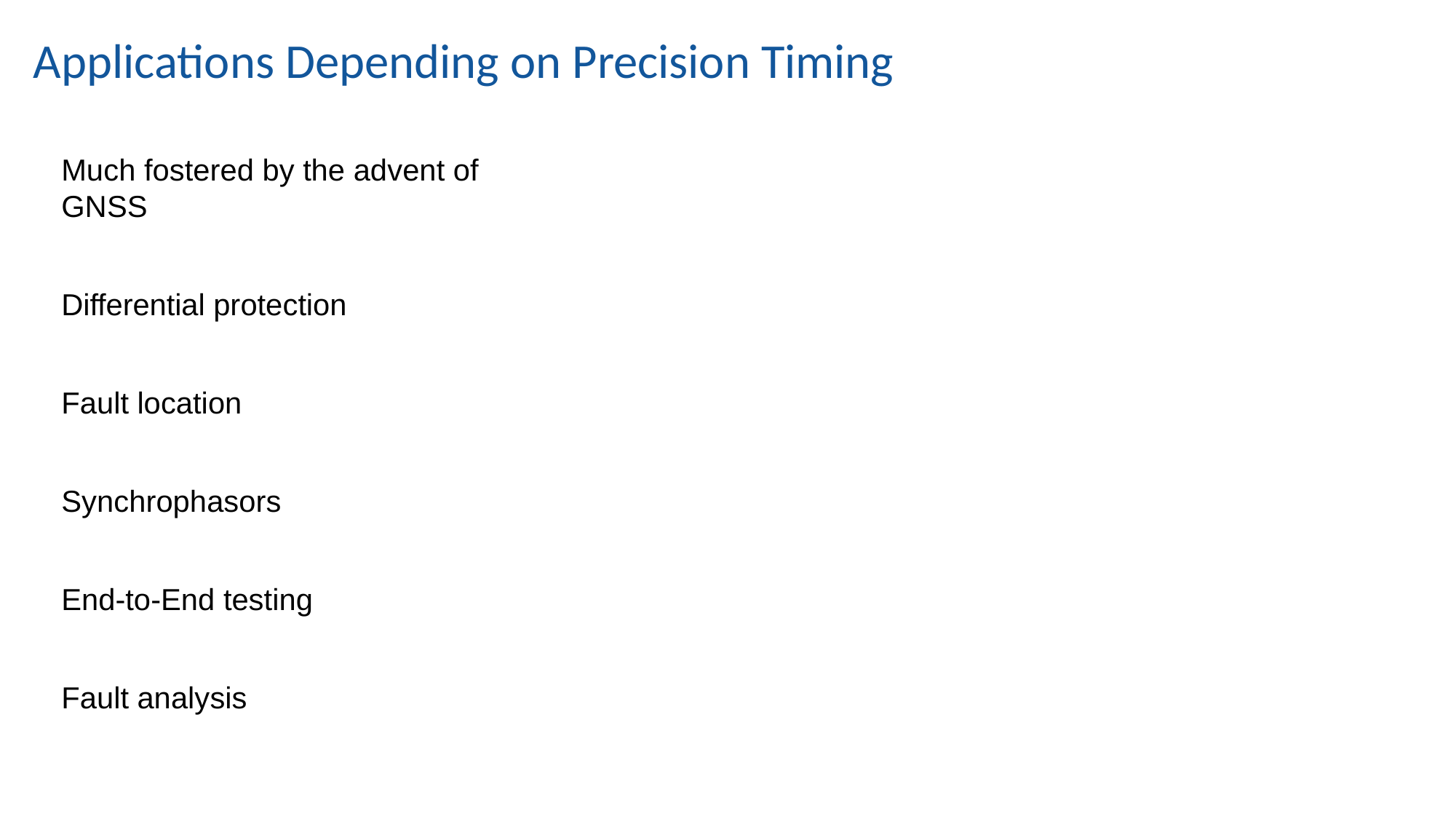

# Applications Depending on Precision Timing
Much fostered by the advent of GNSS

Differential protection

Fault location

Synchrophasors

End-to-End testing

Fault analysis